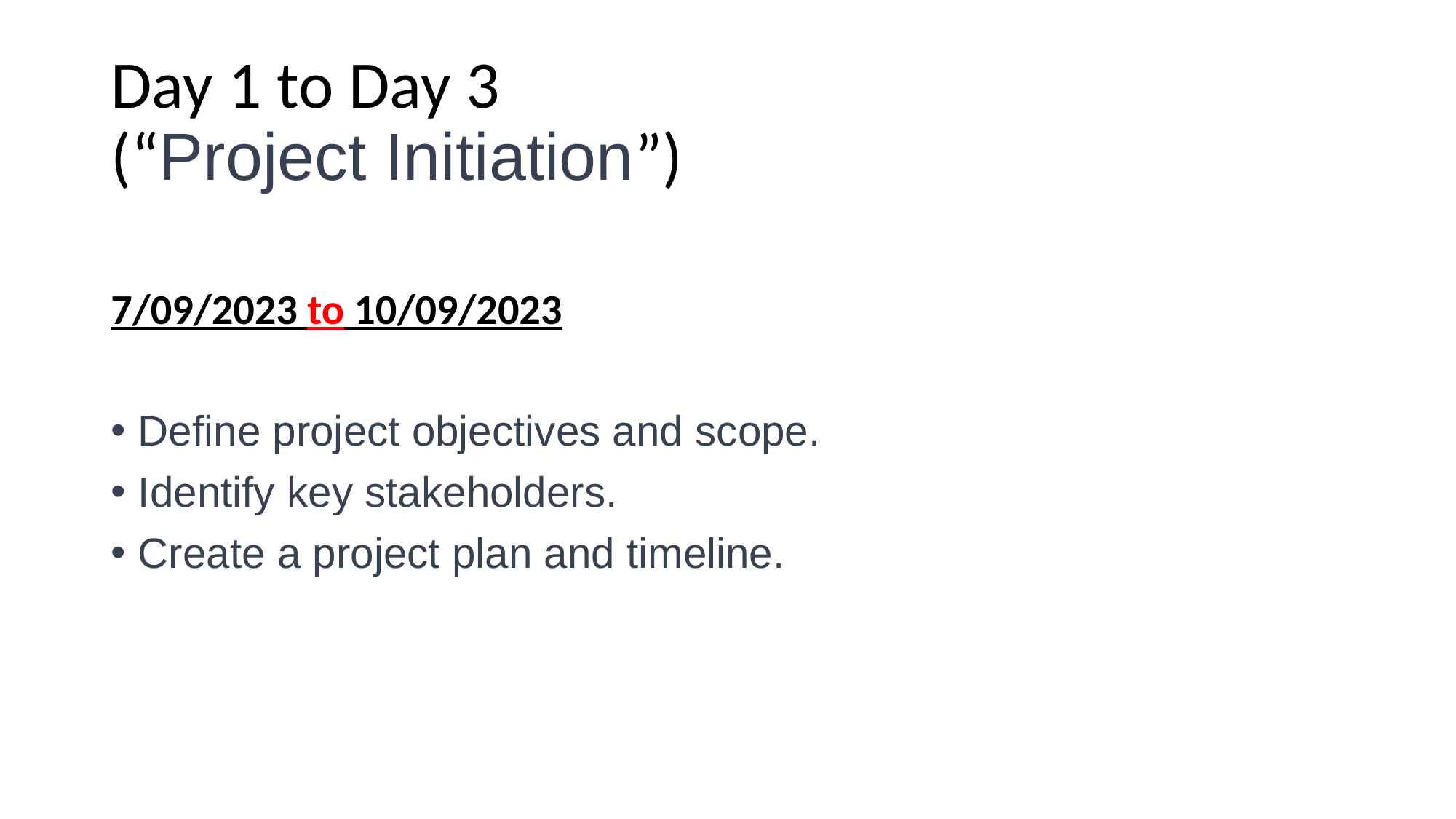

# Day 1 to Day 3 (“Project Initiation”)

7/09/2023 to 10/09/2023

Define project objectives and scope.
Identify key stakeholders.
Create a project plan and timeline.